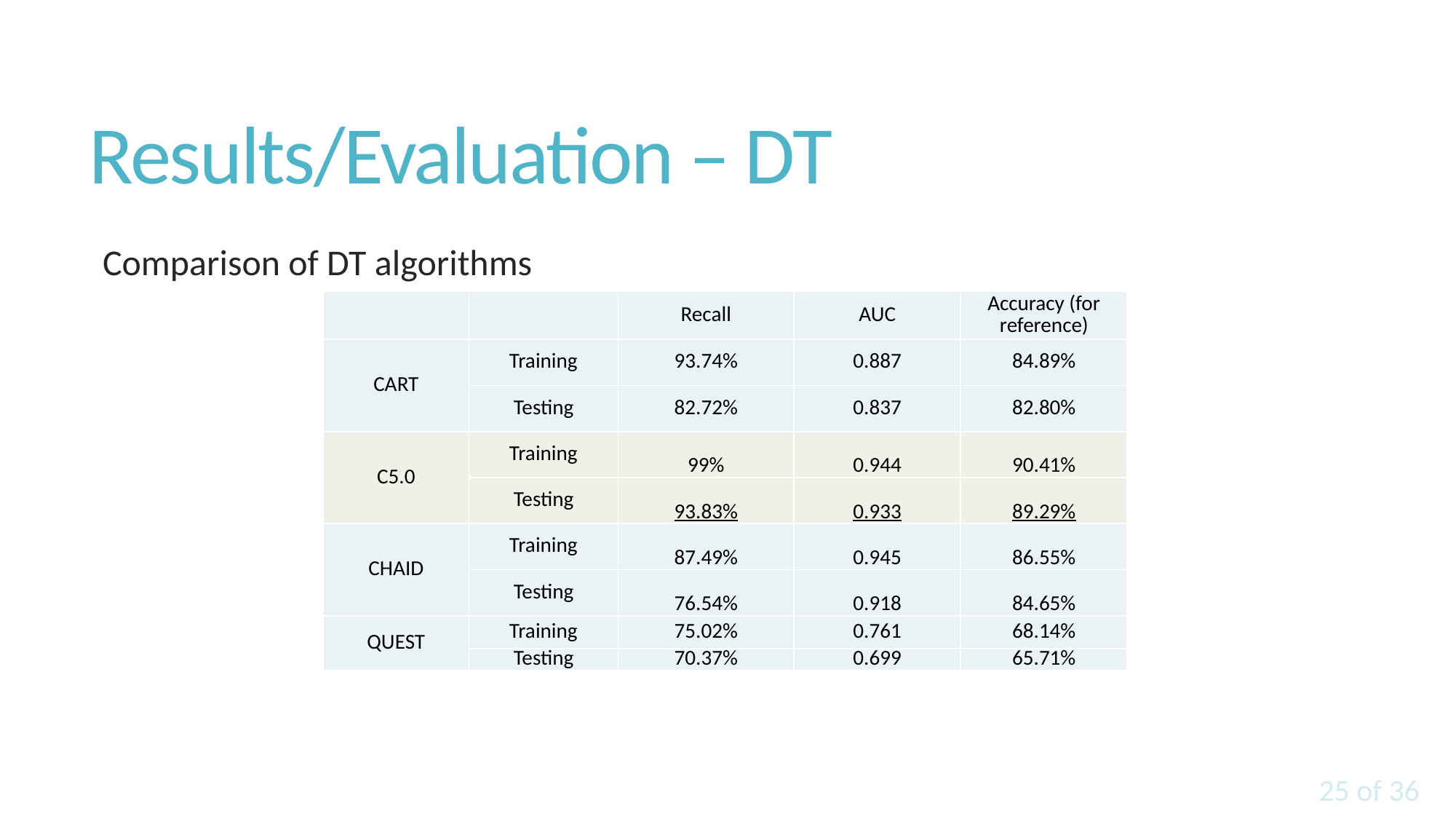

# Results/Evaluation – DT
Comparison of DT algorithms

|  |  | Recall | AUC | Accuracy (for reference) |
| --- | --- | --- | --- | --- |
| CART | Training | 93.74% | 0.887 | 84.89% |
|  | Testing | 82.72% | 0.837 | 82.80% |
| C5.0 | Training | 99% | 0.944 | 90.41% |
|  | Testing | 93.83% | 0.933 | 89.29% |
| CHAID | Training | 87.49% | 0.945 | 86.55% |
|  | Testing | 76.54% | 0.918 | 84.65% |
| QUEST | Training | 75.02% | 0.761 | 68.14% |
|  | Testing | 70.37% | 0.699 | 65.71% |
25 of 36